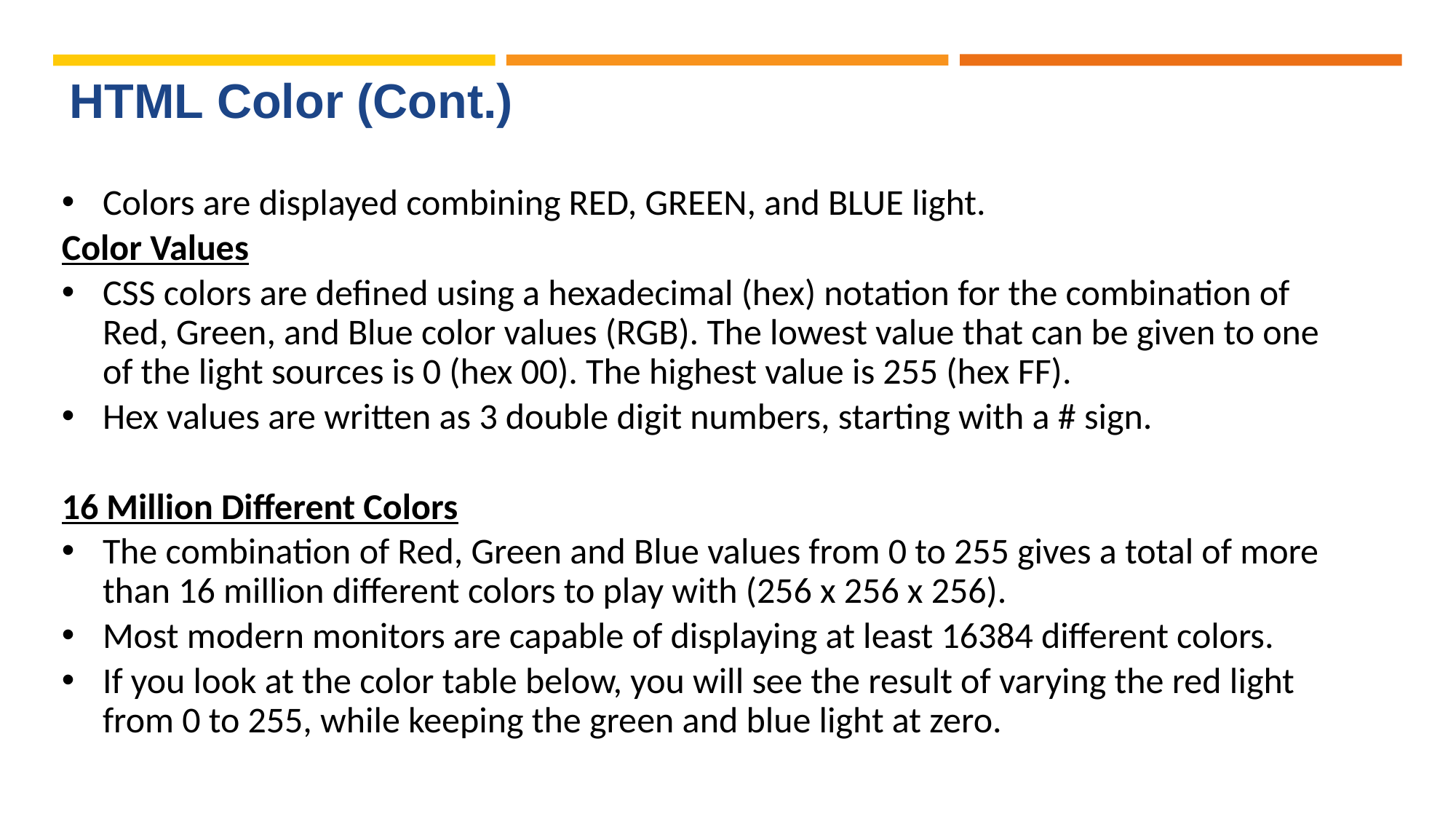

# HTML Color (Cont.)
Colors are displayed combining RED, GREEN, and BLUE light.
Color Values
CSS colors are defined using a hexadecimal (hex) notation for the combination of Red, Green, and Blue color values (RGB). The lowest value that can be given to one of the light sources is 0 (hex 00). The highest value is 255 (hex FF).
Hex values are written as 3 double digit numbers, starting with a # sign.

16 Million Different Colors
The combination of Red, Green and Blue values from 0 to 255 gives a total of more than 16 million different colors to play with (256 x 256 x 256).
Most modern monitors are capable of displaying at least 16384 different colors.
If you look at the color table below, you will see the result of varying the red light from 0 to 255, while keeping the green and blue light at zero.